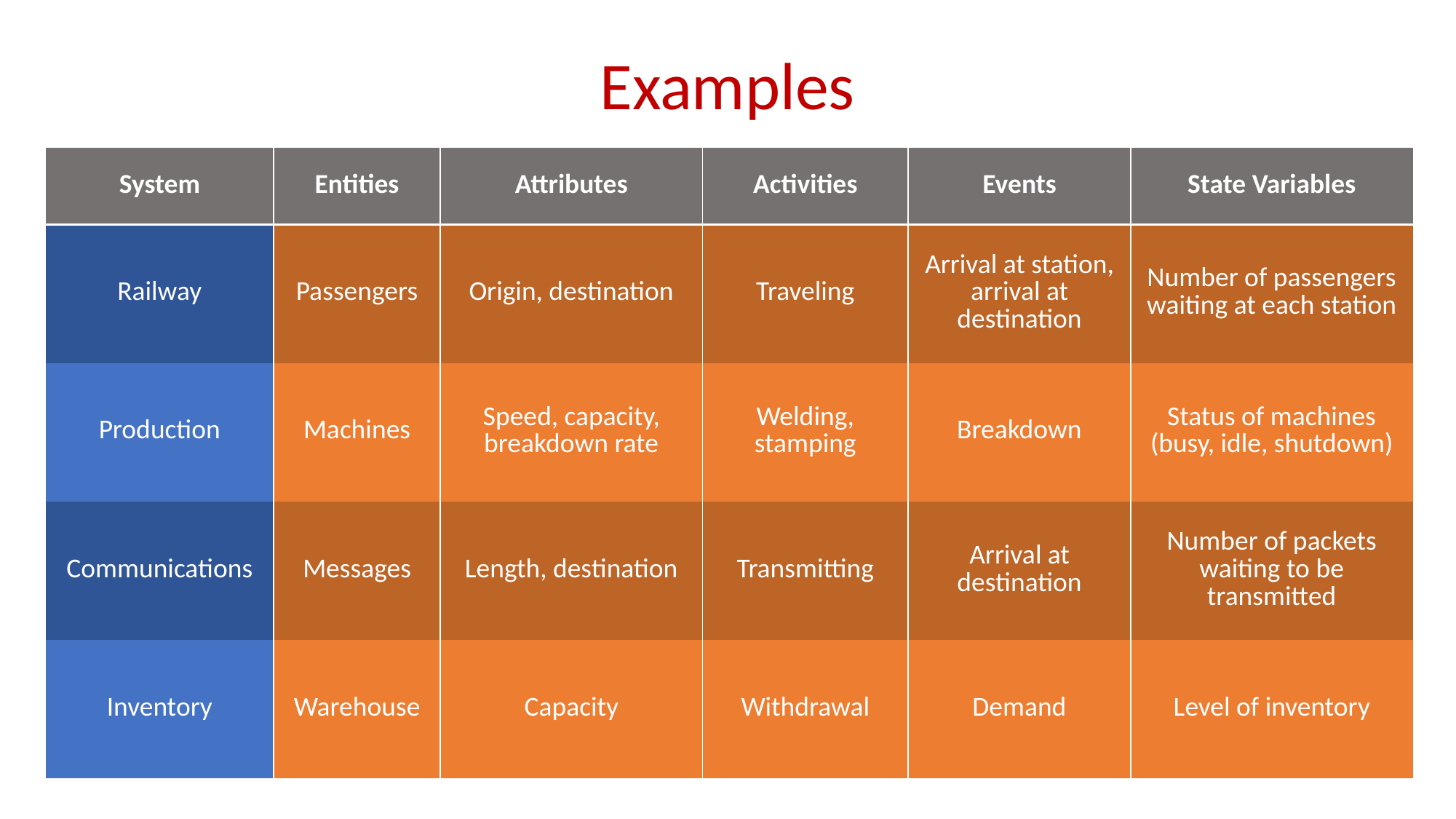

# Examples
| System | Entities | Attributes | Activities | Events | State Variables |
| --- | --- | --- | --- | --- | --- |
| Railway | Passengers | Origin, destination | Traveling | Arrival at station, arrival at destination | Number of passengers waiting at each station |
| Production | Machines | Speed, capacity, breakdown rate | Welding, stamping | Breakdown | Status of machines (busy, idle, shutdown) |
| Communications | Messages | Length, destination | Transmitting | Arrival at destination | Number of packets waiting to be transmitted |
| Inventory | Warehouse | Capacity | Withdrawal | Demand | Level of inventory |